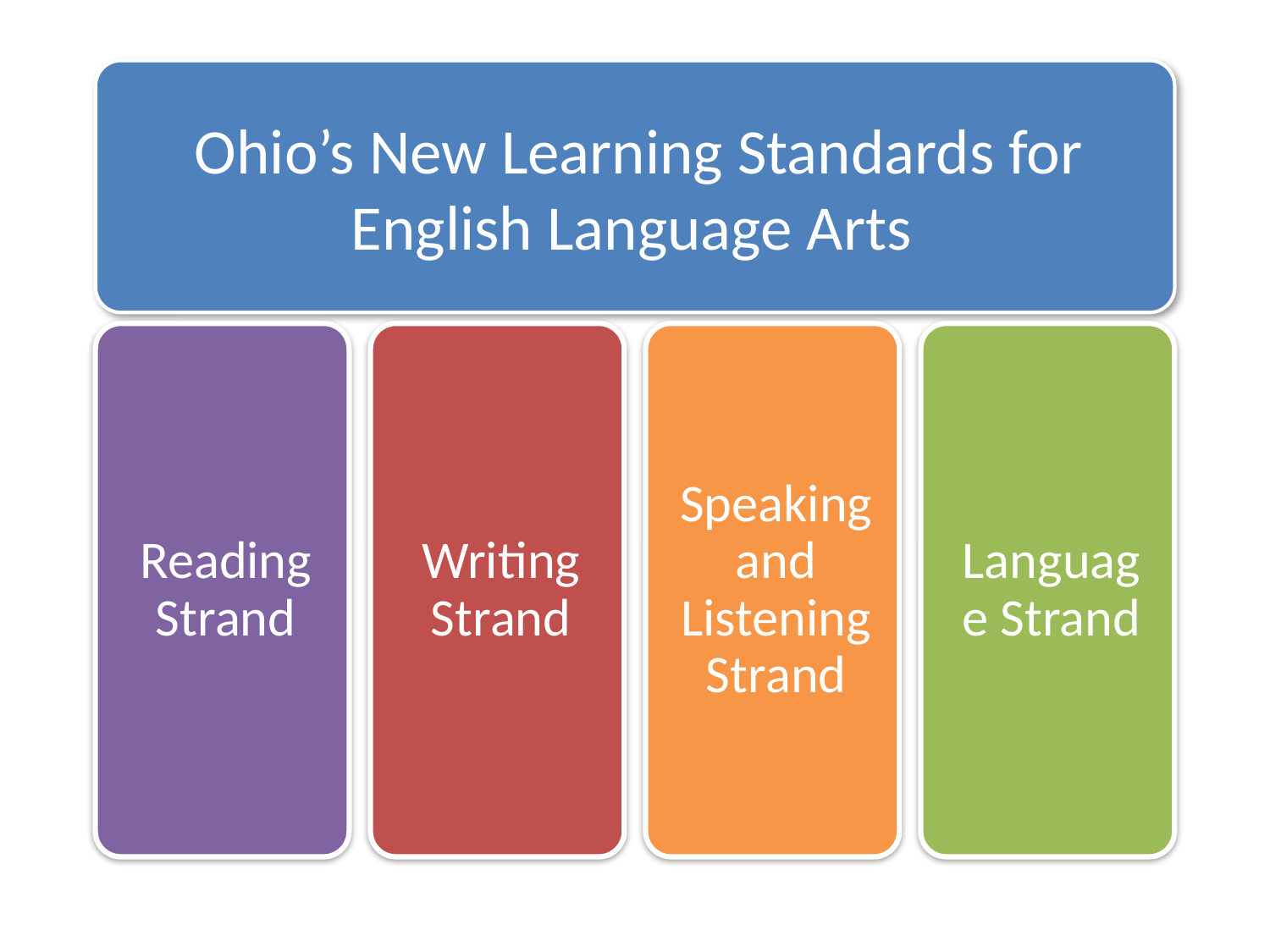

Ohio’s New Learning Standards for English Language Arts
Reading Strand
Writing Strand
Speaking and Listening Strand
Language Strand